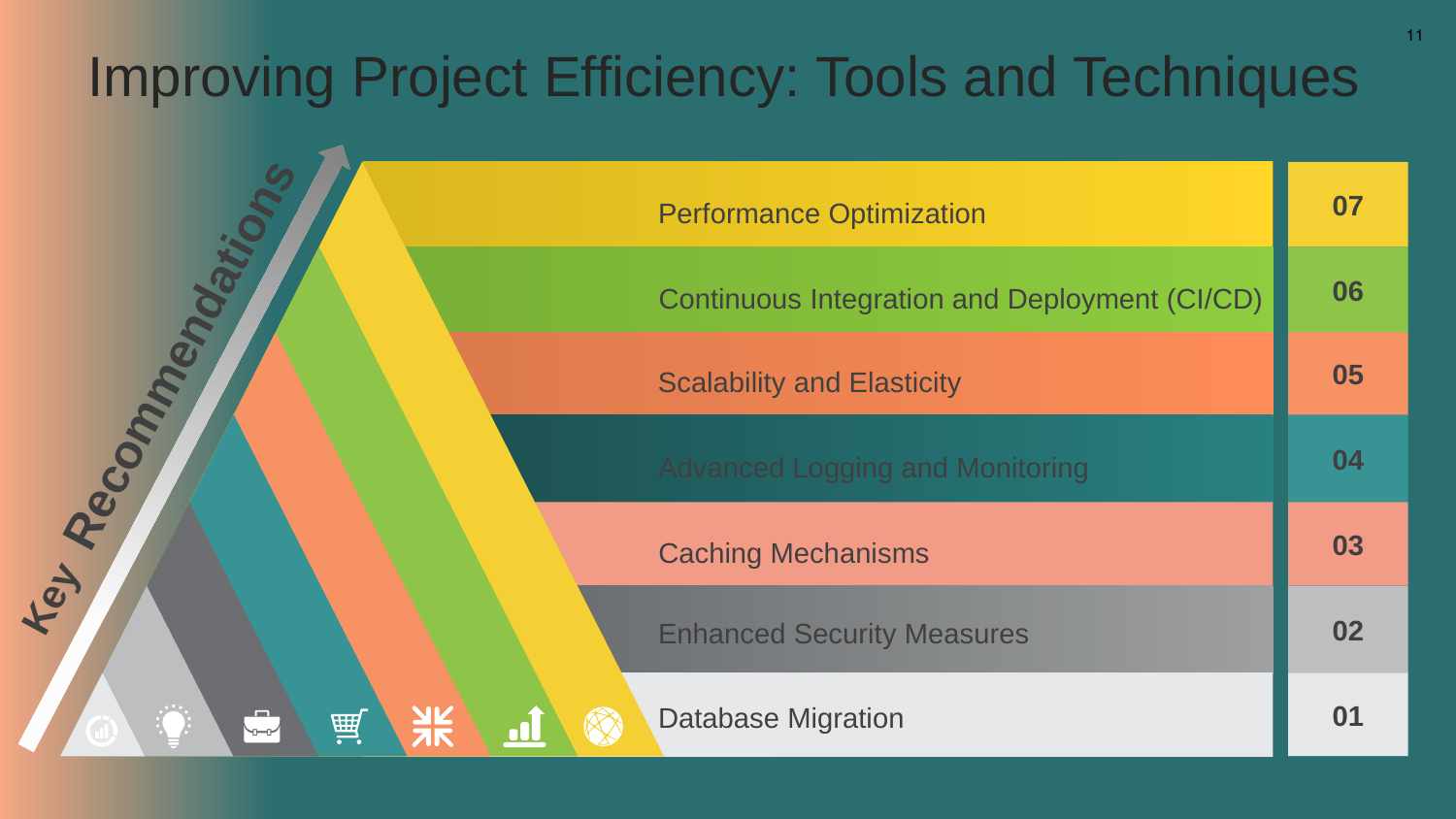

# Improving Project Efficiency: Tools and Techniques

07

Performance Optimization

06
Continuous Integration and Deployment (CI/CD)

05
Key  Recommendations
Scalability and Elasticity

04

Advanced Logging and Monitoring

03
Caching Mechanisms

02
Enhanced Security Measures

01
Database Migration